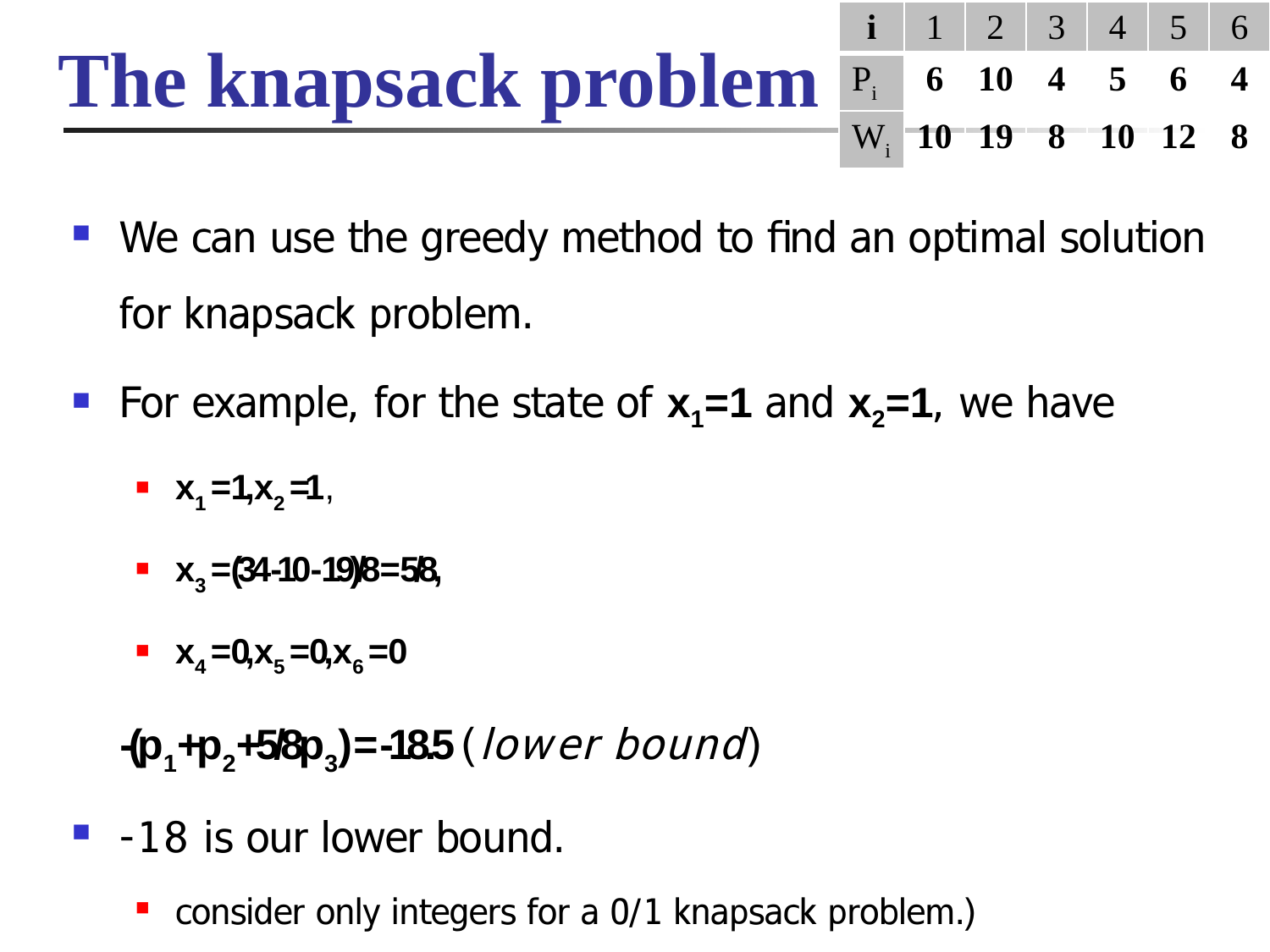

| i | 1 | 2 | 3 | 4 | 5 | 6 |
| --- | --- | --- | --- | --- | --- | --- |
| Pi | 6 | 10 | 4 | 5 | 6 | 4 |
| Wi | 10 | 19 | 8 | 10 | 12 | 8 |
# The knapsack problem
We can use the greedy method to find an optimal solution for knapsack problem.
For example, for the state of x1=1 and x2=1, we have
x1 = 1, x2 =1,
x3 = (34 -10 - 19)/8 = 5/8,
x4 = 0, x5 = 0, x6 = 0
	-(p1+p2+5/8p3) = -18.5 (lower bound)
-18 is our lower bound.
consider only integers for a 0/1 knapsack problem.)